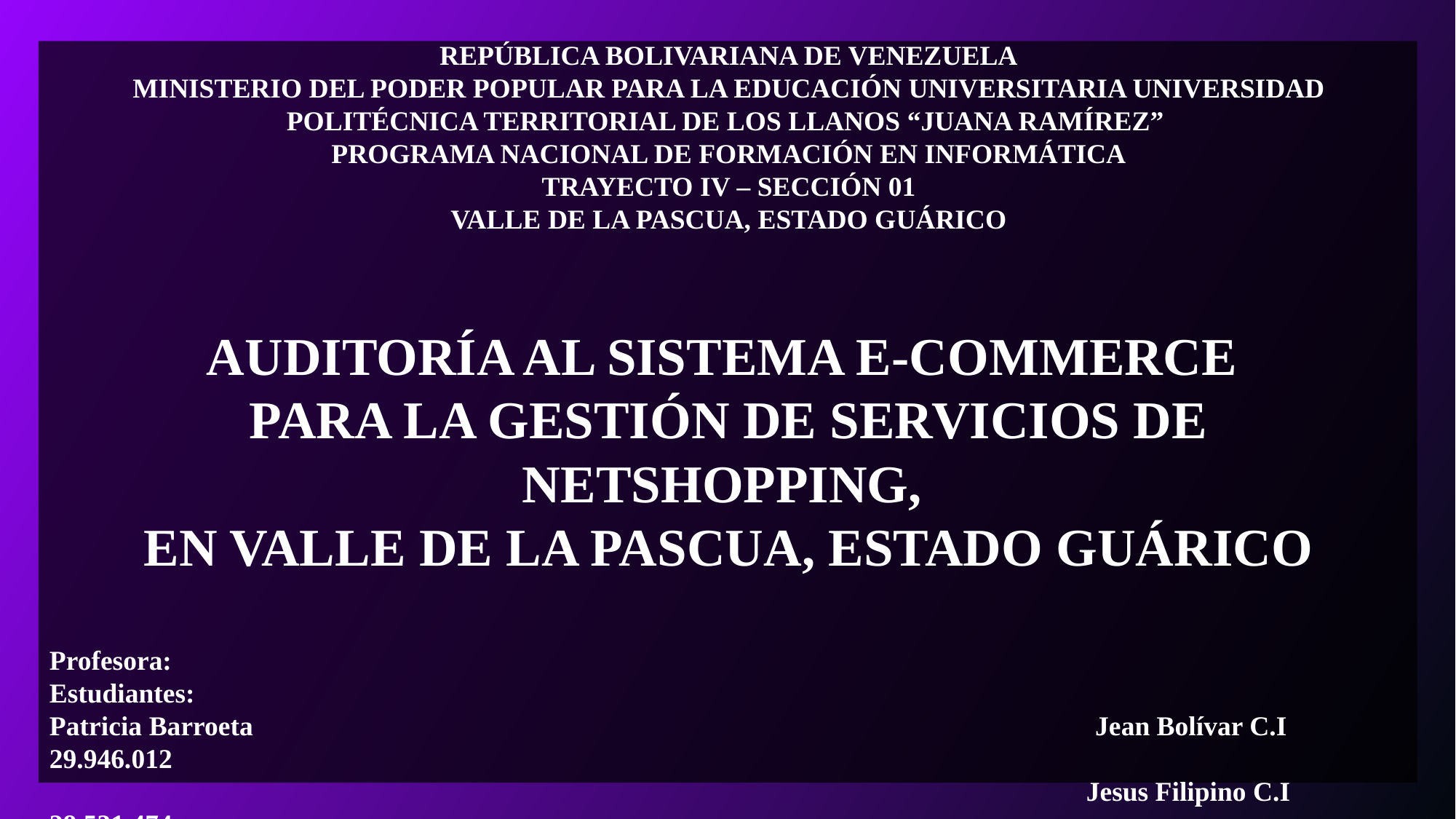

REPÚBLICA BOLIVARIANA DE VENEZUELA
MINISTERIO DEL PODER POPULAR PARA LA EDUCACIÓN UNIVERSITARIA UNIVERSIDAD POLITÉCNICA TERRITORIAL DE LOS LLANOS “JUANA RAMÍREZ”
PROGRAMA NACIONAL DE FORMACIÓN EN INFORMÁTICA
TRAYECTO IV – SECCIÓN 01
VALLE DE LA PASCUA, ESTADO GUÁRICO

AUDITORÍA AL SISTEMA E-COMMERCE
PARA LA GESTIÓN DE SERVICIOS DE NETSHOPPING,
EN VALLE DE LA PASCUA, ESTADO GUÁRICO

Profesora:                                                                                                                                                               Estudiantes:
Patricia Barroeta                                                                                                                          Jean Bolívar C.I 29.946.012
                                                                                                                                                      Jesus Filipino C.I 28.531.474

Noviembre de 2024